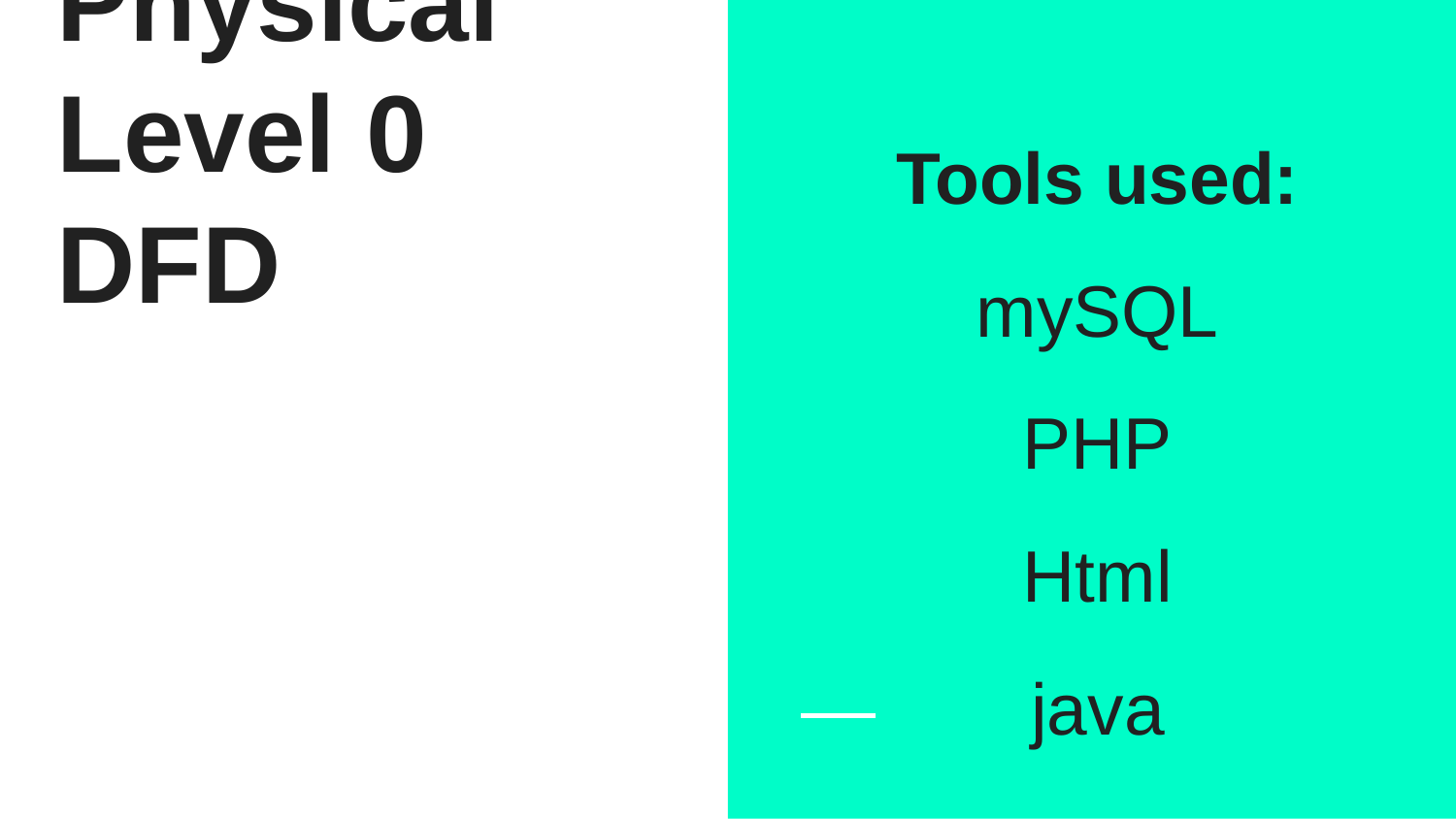

# Physical Level 0 DFD

Tools used:
mySQL
PHP
Html
java